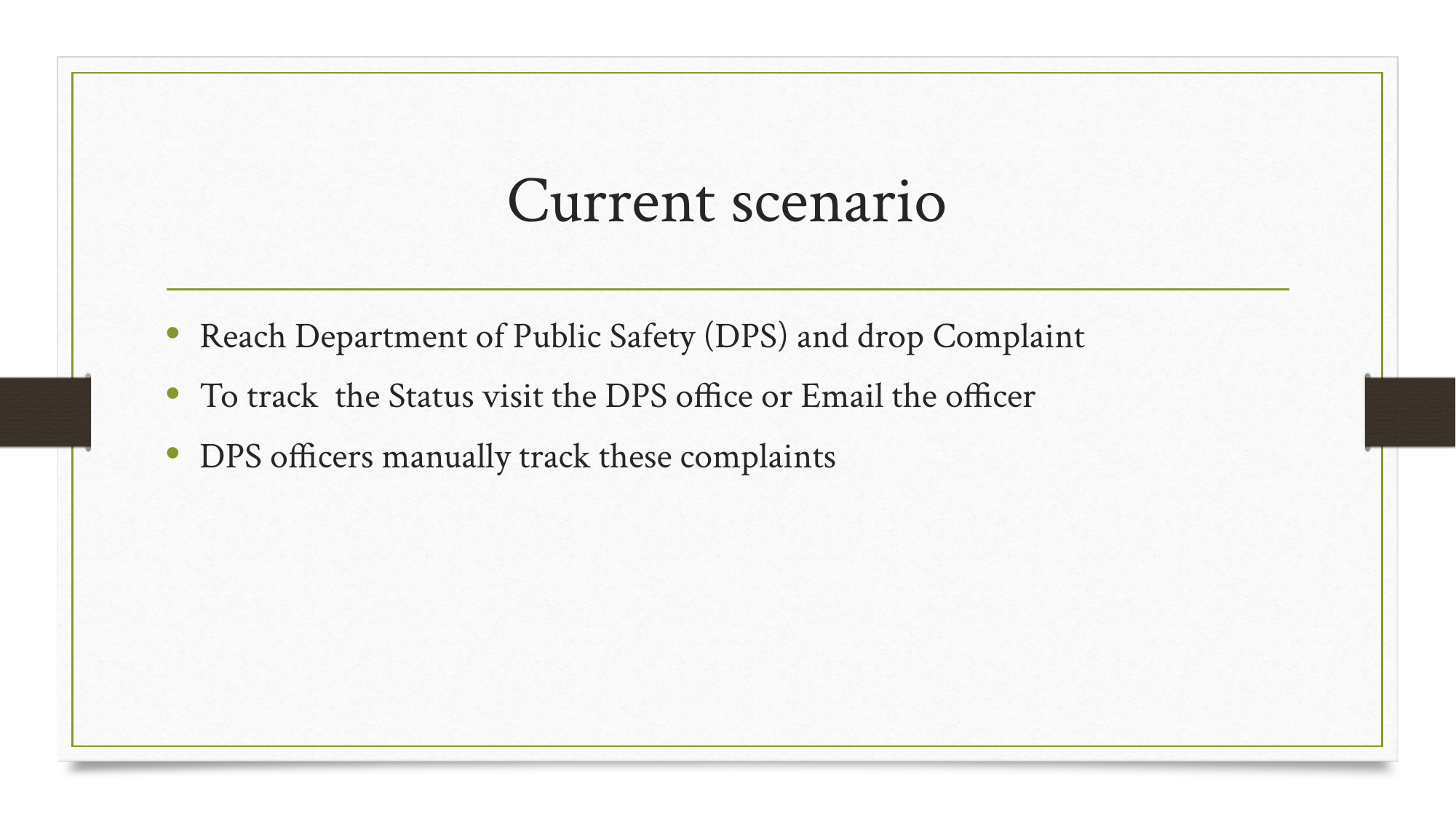

# Current scenario
Reach Department of Public Safety (DPS) and drop Complaint
To track  the Status visit the DPS office or Email the officer
DPS officers manually track these complaints